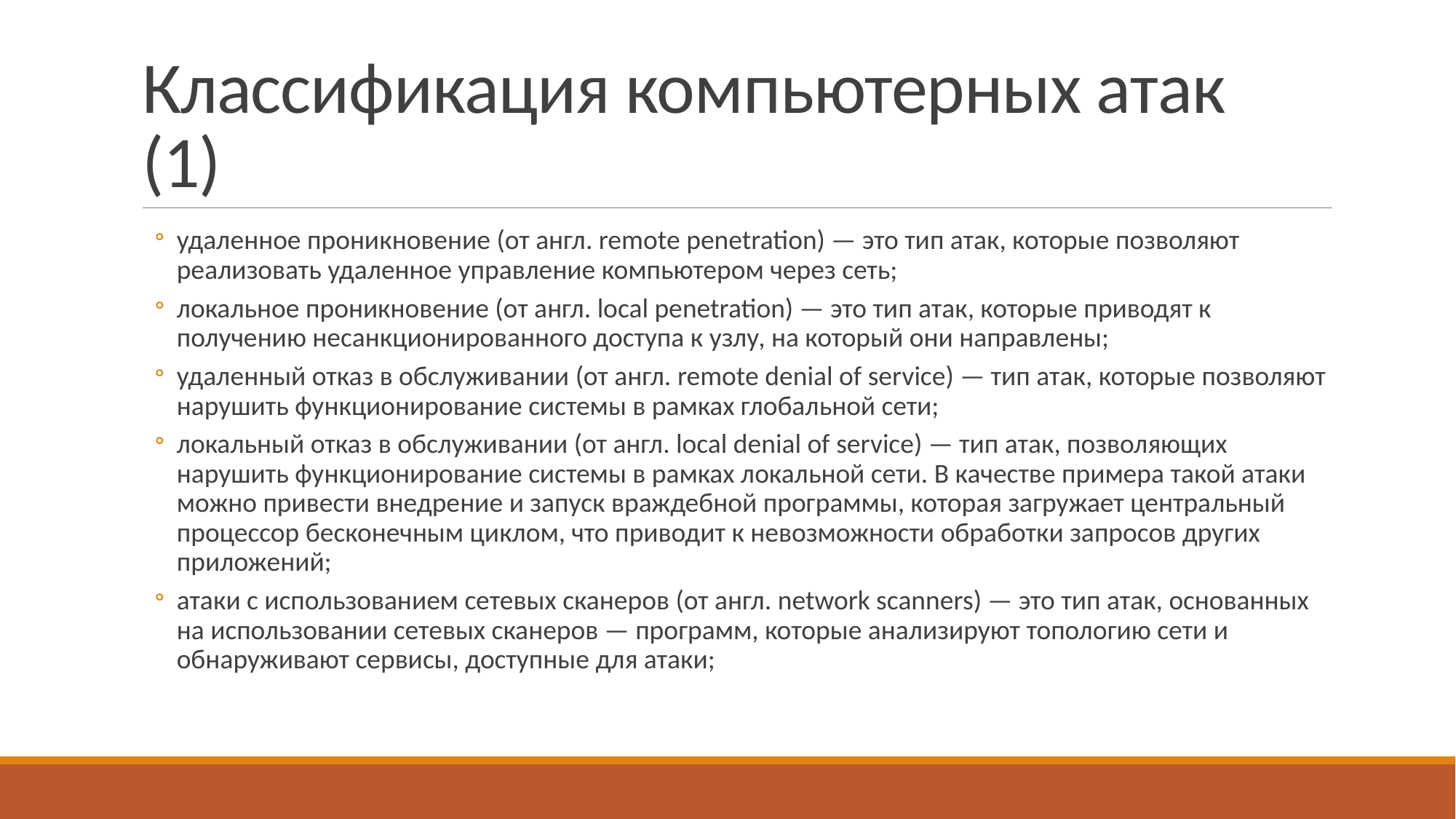

# Классификация компьютерных атак (1)
удаленное проникновение (от англ. remote penetration) — это тип атак, которые позволяют реализовать удаленное управление компьютером через сеть;
локальное проникновение (от англ. local penetration) — это тип атак, которые приводят к получению несанкционированного доступа к узлу, на который они направлены;
удаленный отказ в обслуживании (от англ. remote denial of service) — тип атак, которые позволяют нарушить функционирование системы в рамках глобальной сети;
локальный отказ в обслуживании (от англ. local denial of service) — тип атак, позволяющих нарушить функционирование системы в рамках локальной сети. В качестве примера такой атаки можно привести внедрение и запуск враждебной программы, которая загружает центральный процессор бесконечным циклом, что приводит к невозможности обработки запросов других приложений;
атаки с использованием сетевых сканеров (от англ. network scanners) — это тип атак, основанных на использовании сетевых сканеров — программ, которые анализируют топологию сети и обнаруживают сервисы, доступные для атаки;